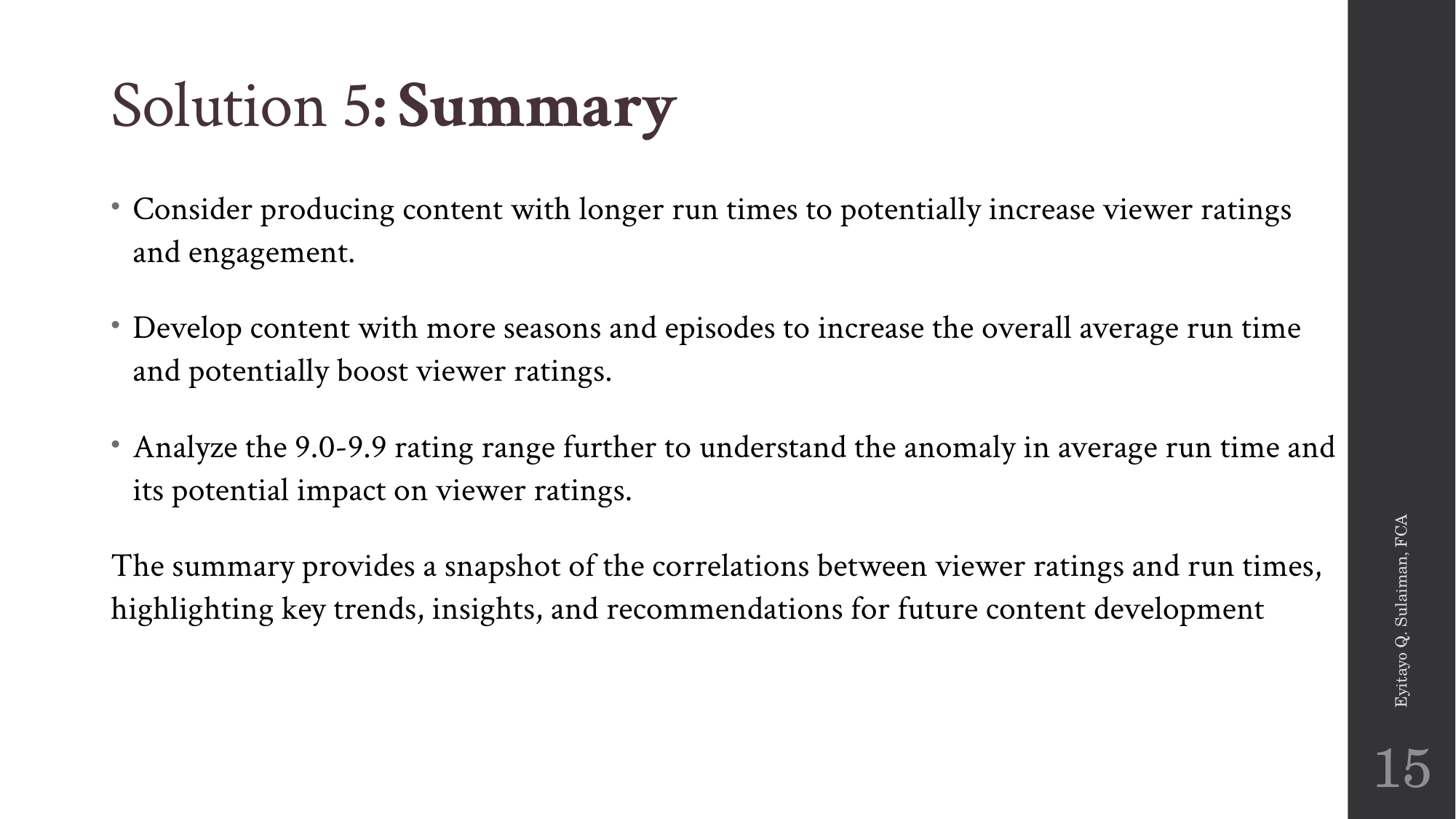

# Solution 5: Summary
Consider producing content with longer run times to potentially increase viewer ratings and engagement.
Develop content with more seasons and episodes to increase the overall average run time and potentially boost viewer ratings.
Analyze the 9.0-9.9 rating range further to understand the anomaly in average run time and its potential impact on viewer ratings.
The summary provides a snapshot of the correlations between viewer ratings and run times, highlighting key trends, insights, and recommendations for future content development
Eyitayo Q. Sulaiman, FCA
15